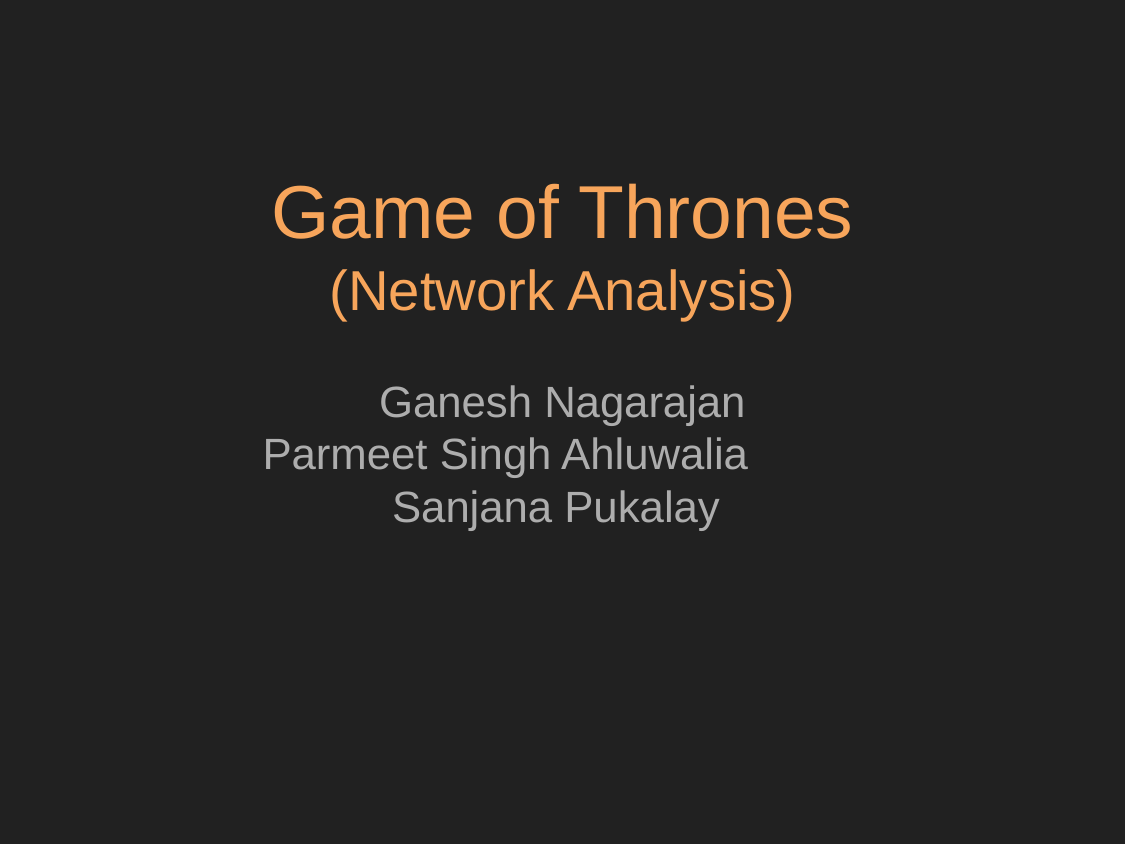

# Game of Thrones
(Network Analysis)
Ganesh Nagarajan
Parmeet Singh Ahluwalia
Sanjana Pukalay